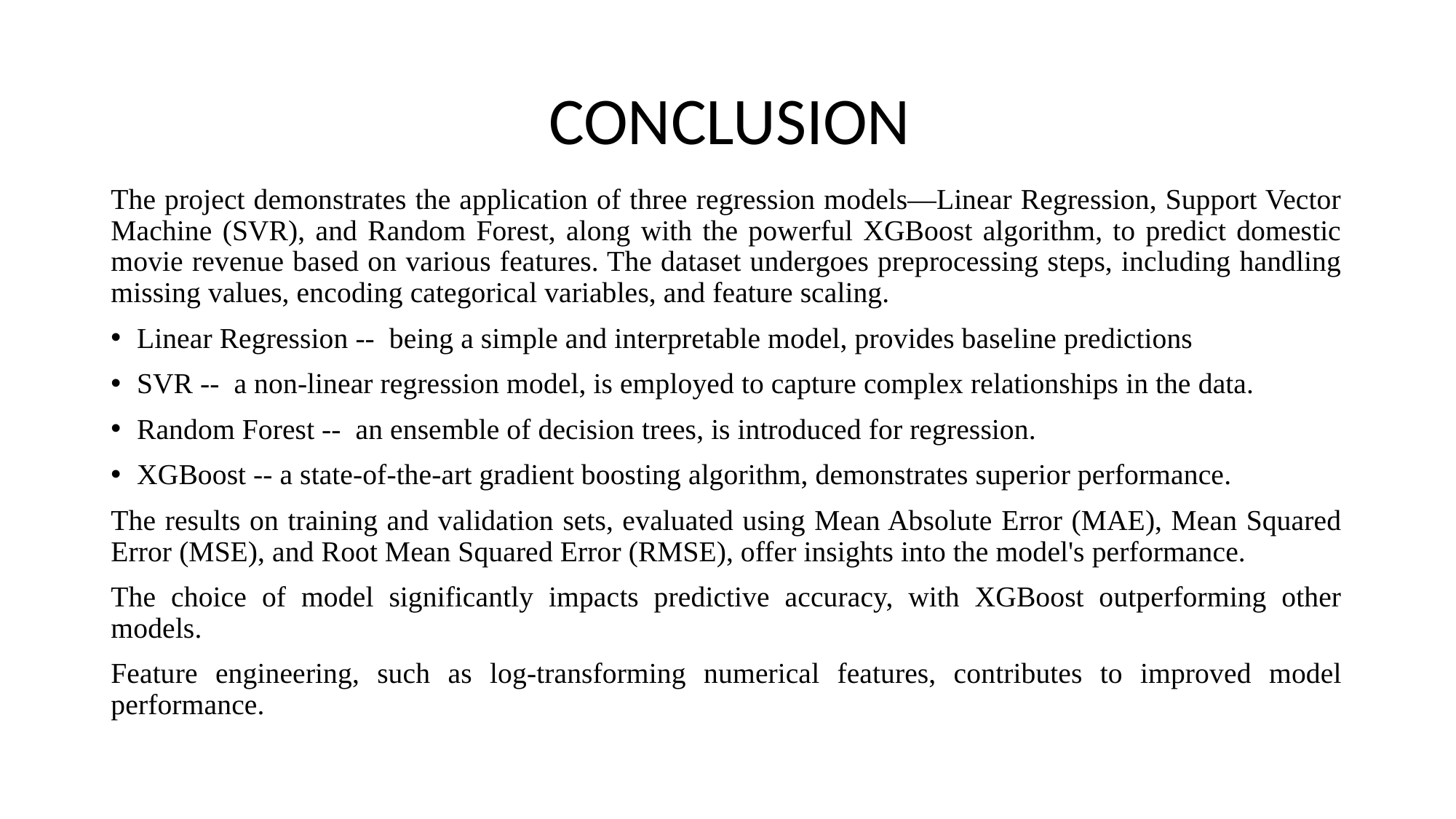

# CONCLUSION
The project demonstrates the application of three regression models—Linear Regression, Support Vector Machine (SVR), and Random Forest, along with the powerful XGBoost algorithm, to predict domestic movie revenue based on various features. The dataset undergoes preprocessing steps, including handling missing values, encoding categorical variables, and feature scaling.
Linear Regression --  being a simple and interpretable model, provides baseline predictions
SVR --  a non-linear regression model, is employed to capture complex relationships in the data.
Random Forest --  an ensemble of decision trees, is introduced for regression.
XGBoost -- a state-of-the-art gradient boosting algorithm, demonstrates superior performance.
The results on training and validation sets, evaluated using Mean Absolute Error (MAE), Mean Squared Error (MSE), and Root Mean Squared Error (RMSE), offer insights into the model's performance.
The choice of model significantly impacts predictive accuracy, with XGBoost outperforming other models.
Feature engineering, such as log-transforming numerical features, contributes to improved model performance.